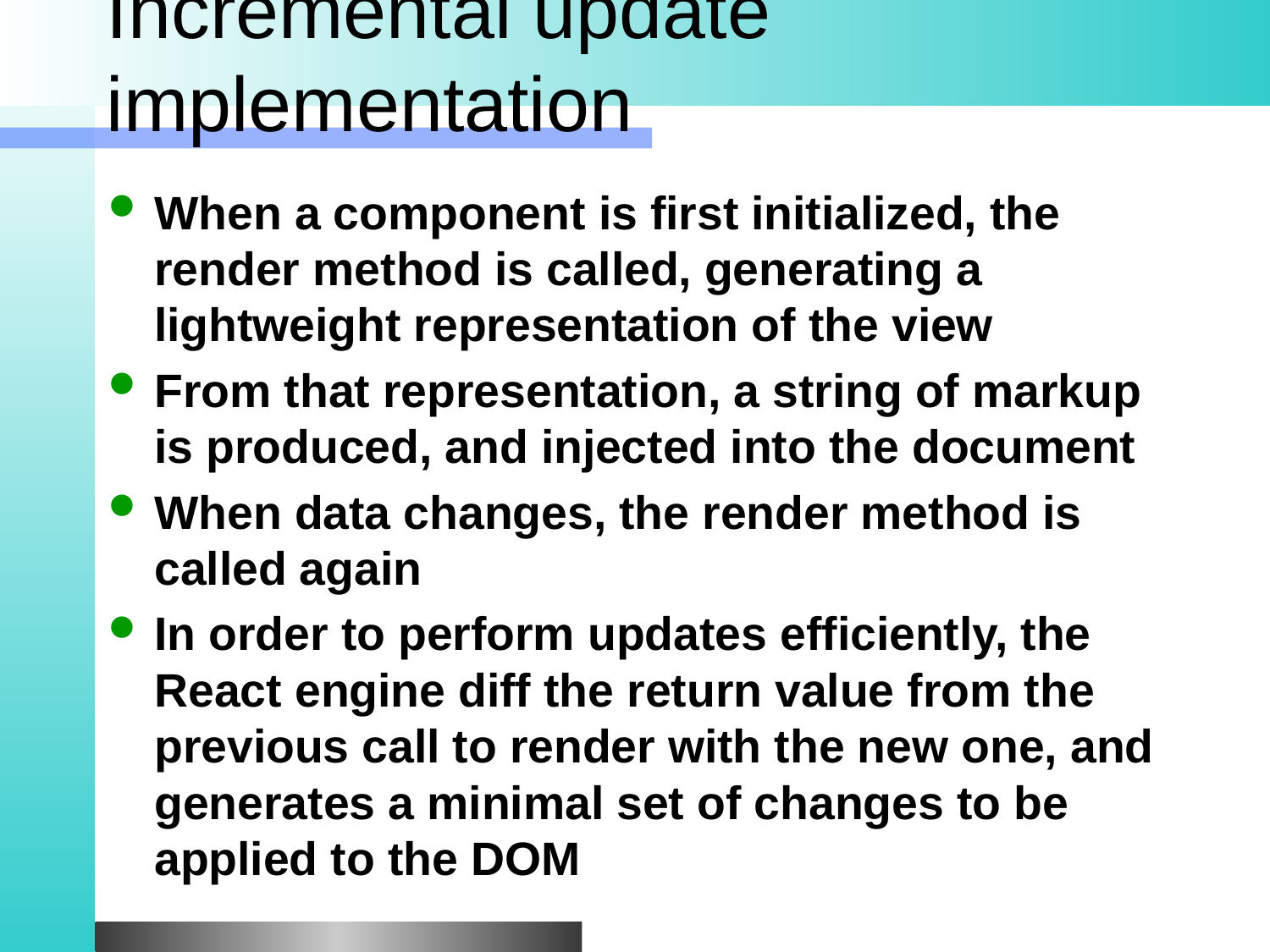

# Incremental update implementation
When a component is first initialized, the render method is called, generating a lightweight representation of the view
From that representation, a string of markup is produced, and injected into the document
When data changes, the render method is called again
In order to perform updates efficiently, the React engine diff the return value from the previous call to render with the new one, and generates a minimal set of changes to be applied to the DOM